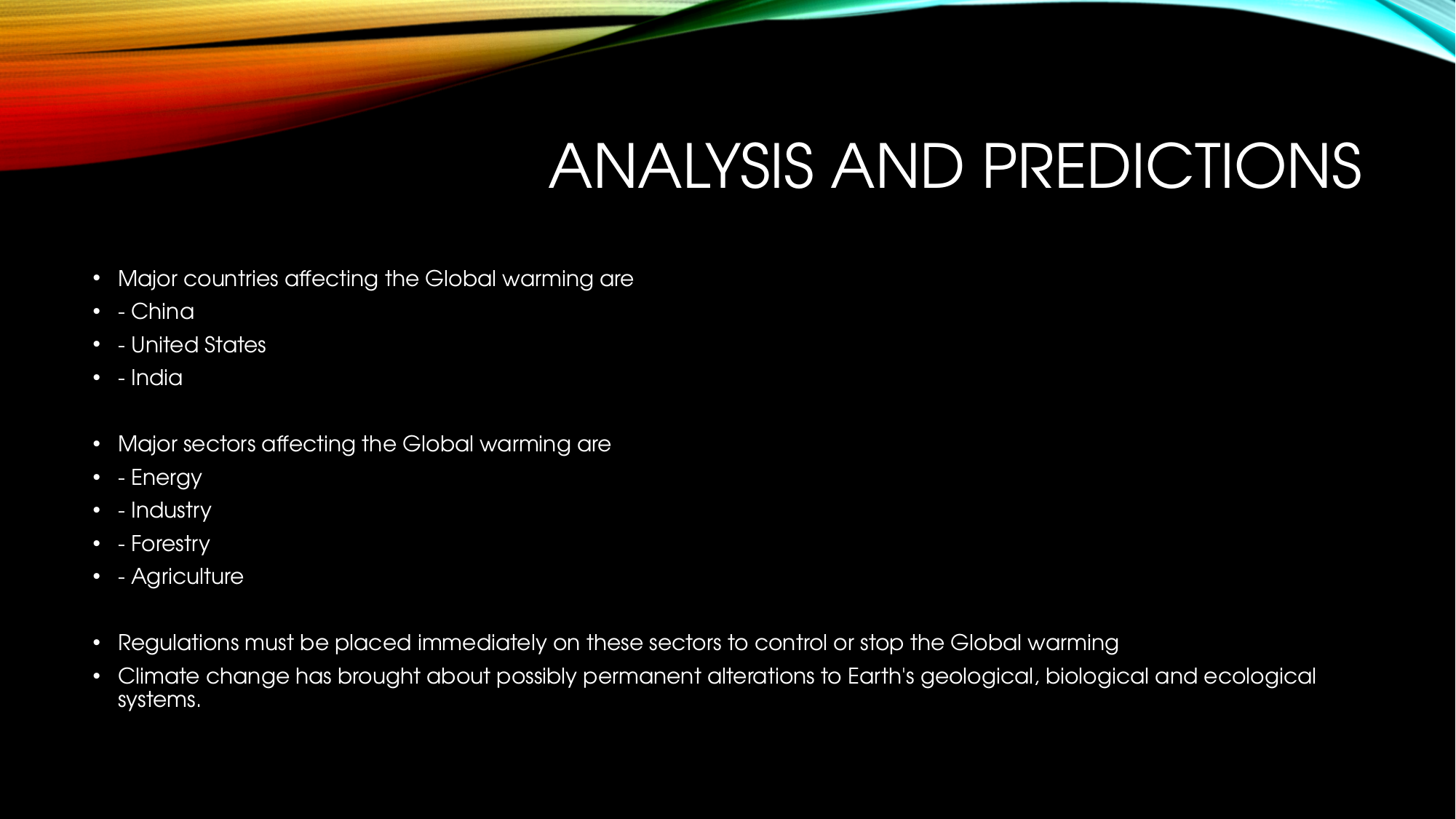

# ANALYSIS AND PREDICTIONS
Major countries affecting the Global warming are
- China
- United States
- India

Major sectors affecting the Global warming are
- Energy
- Industry
- Forestry
- Agriculture

Regulations must be placed immediately on these sectors to control or stop the Global warming
Climate change has brought about possibly permanent alterations to Earth's geological, biological and ecological systems.